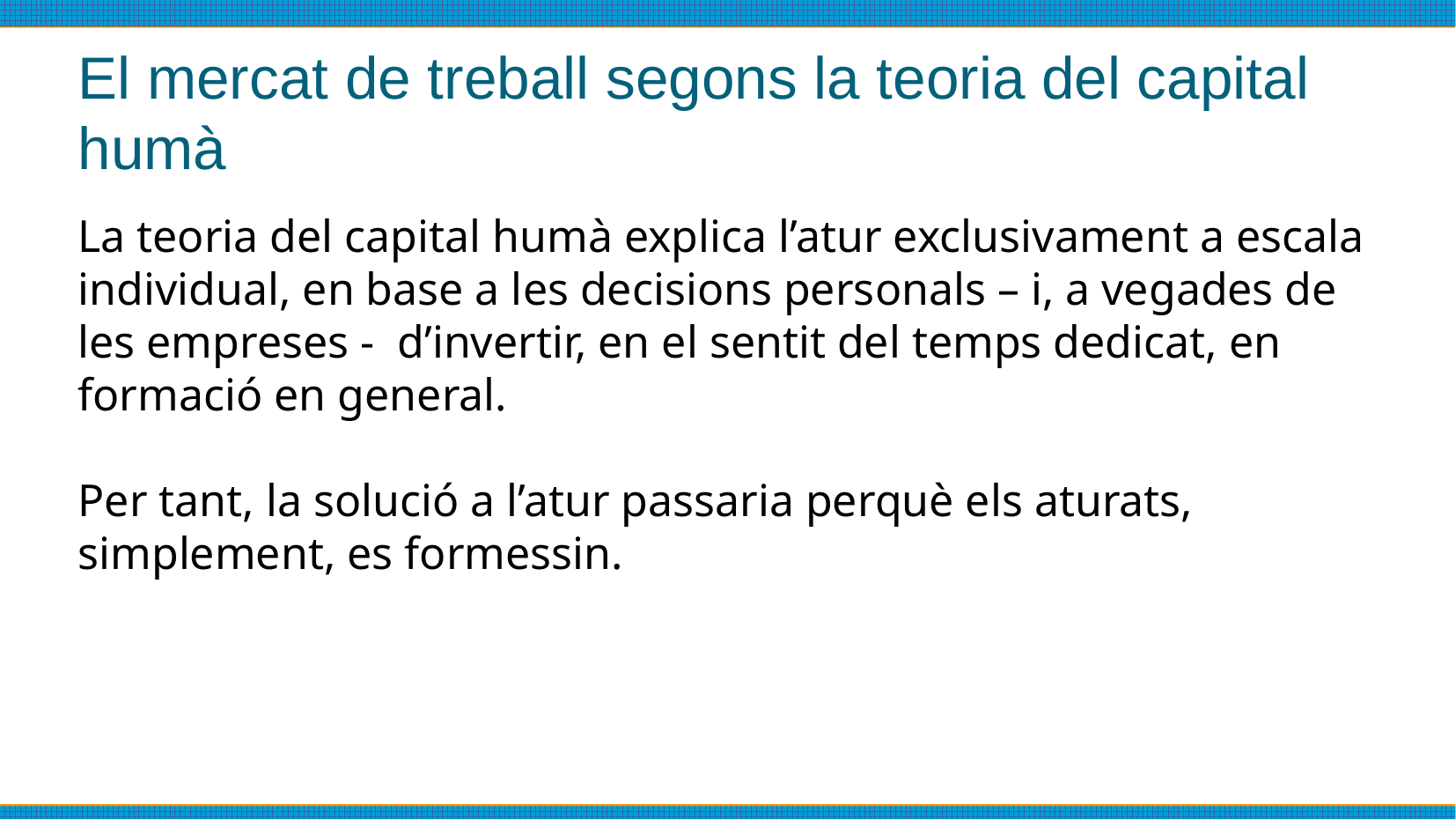

# El mercat de treball segons la teoria del capital humà
La teoria del capital humà explica l’atur exclusivament a escala individual, en base a les decisions personals – i, a vegades de les empreses -  d’invertir, en el sentit del temps dedicat, en formació en general.

Per tant, la solució a l’atur passaria perquè els aturats, simplement, es formessin.